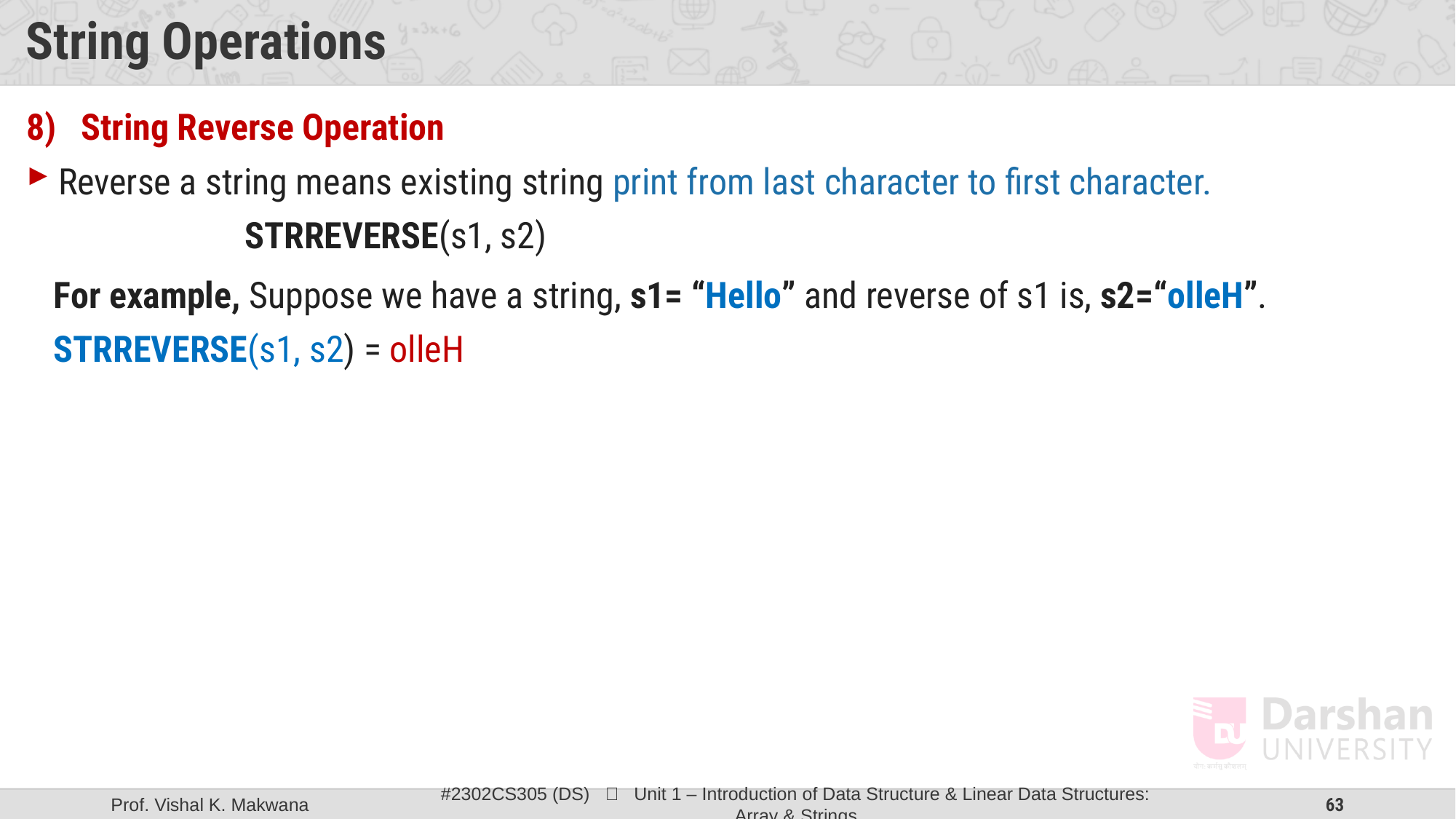

# String Operations
String Reverse Operation
Reverse a string means existing string print from last character to first character.
		STRREVERSE(s1, s2)
For example, Suppose we have a string, s1= “Hello” and reverse of s1 is, s2=“olleH”.
STRREVERSE(s1, s2) = olleH